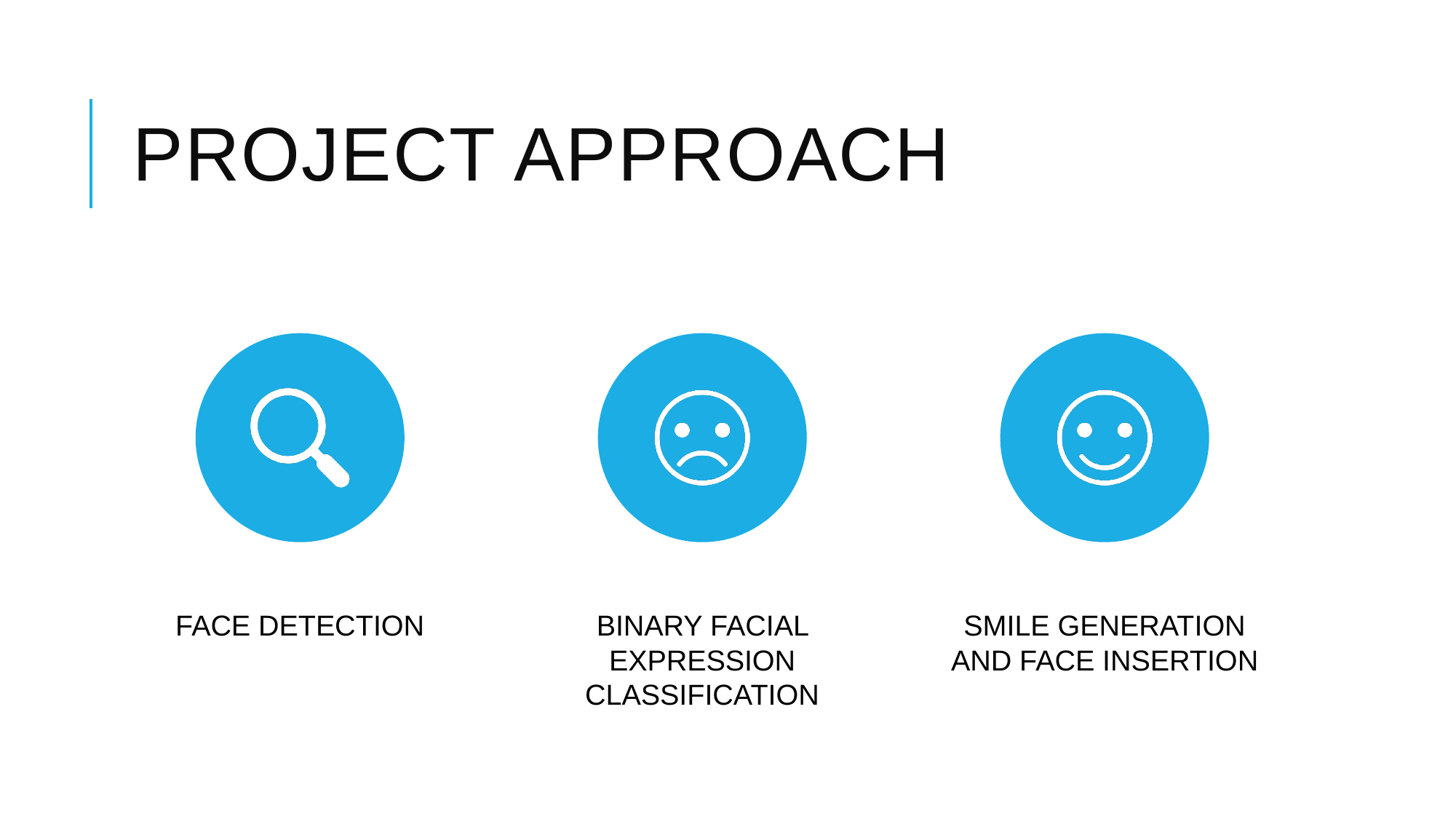

# Project approach
Face detection
Binary Facial expression Classification
Smile Generation and Face Insertion